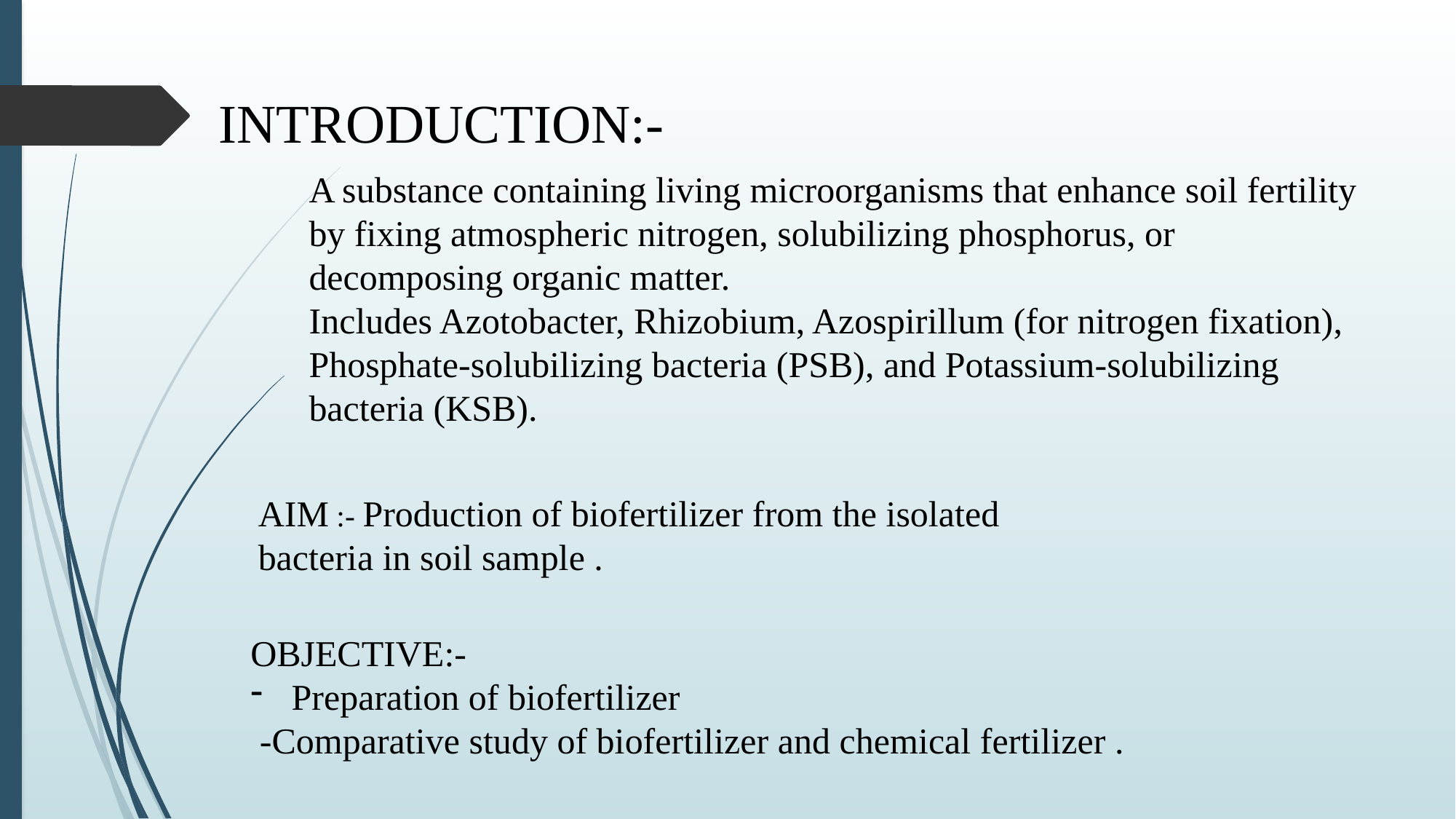

# INTRODUCTION:-
A substance containing living microorganisms that enhance soil fertility by fixing atmospheric nitrogen, solubilizing phosphorus, or  decomposing organic matter.
Includes Azotobacter, Rhizobium, Azospirillum (for nitrogen fixation), Phosphate-solubilizing bacteria (PSB), and Potassium-solubilizing bacteria (KSB).
AIM :- Production of biofertilizer from the isolated bacteria in soil sample .
OBJECTIVE:-
Preparation of biofertilizer
 -Comparative study of biofertilizer and chemical fertilizer .